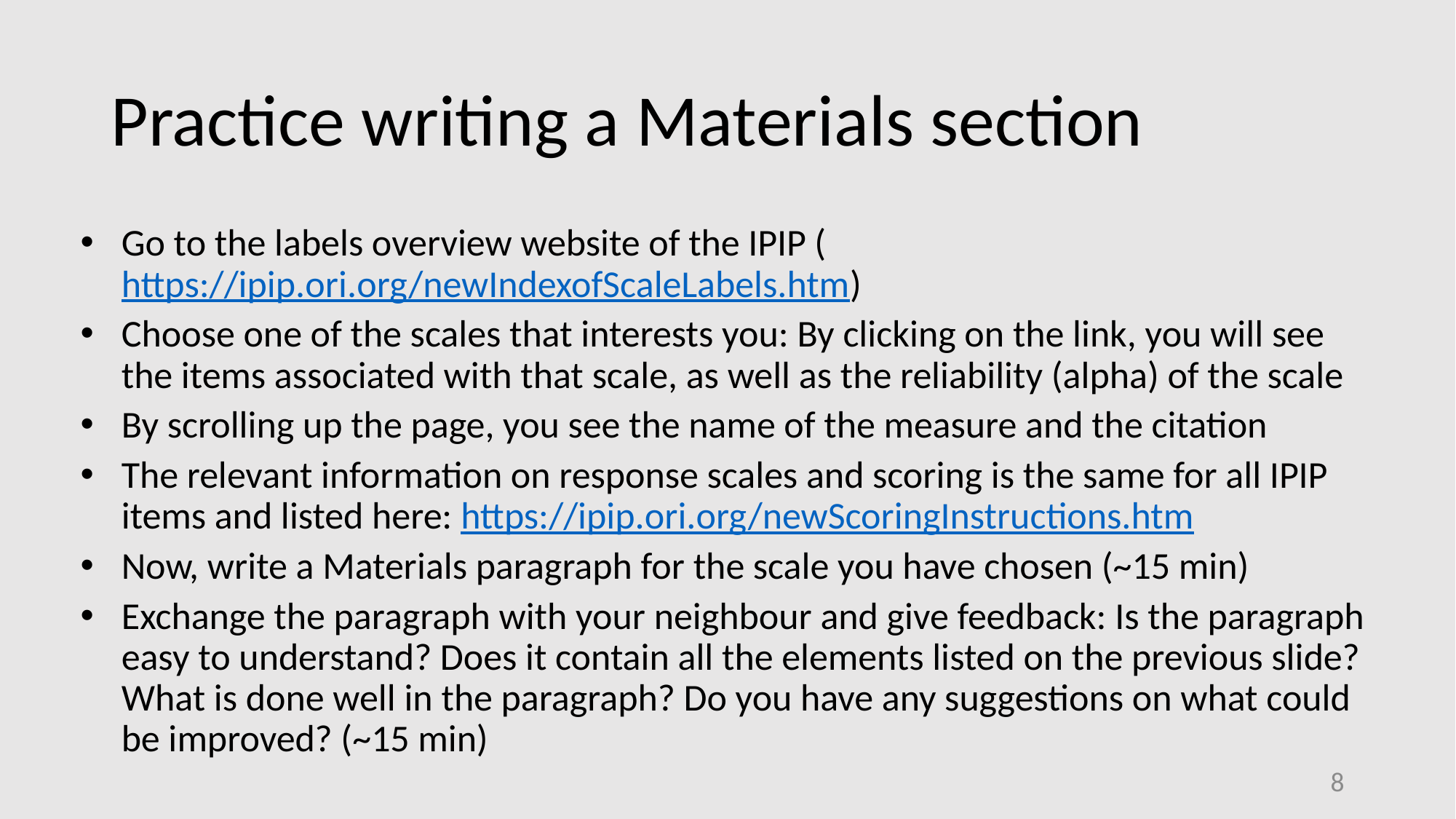

# Practice writing a Materials section
Go to the labels overview website of the IPIP (https://ipip.ori.org/newIndexofScaleLabels.htm)
Choose one of the scales that interests you: By clicking on the link, you will see the items associated with that scale, as well as the reliability (alpha) of the scale
By scrolling up the page, you see the name of the measure and the citation
The relevant information on response scales and scoring is the same for all IPIP items and listed here: https://ipip.ori.org/newScoringInstructions.htm
Now, write a Materials paragraph for the scale you have chosen (~15 min)
Exchange the paragraph with your neighbour and give feedback: Is the paragraph easy to understand? Does it contain all the elements listed on the previous slide? What is done well in the paragraph? Do you have any suggestions on what could be improved? (~15 min)

8